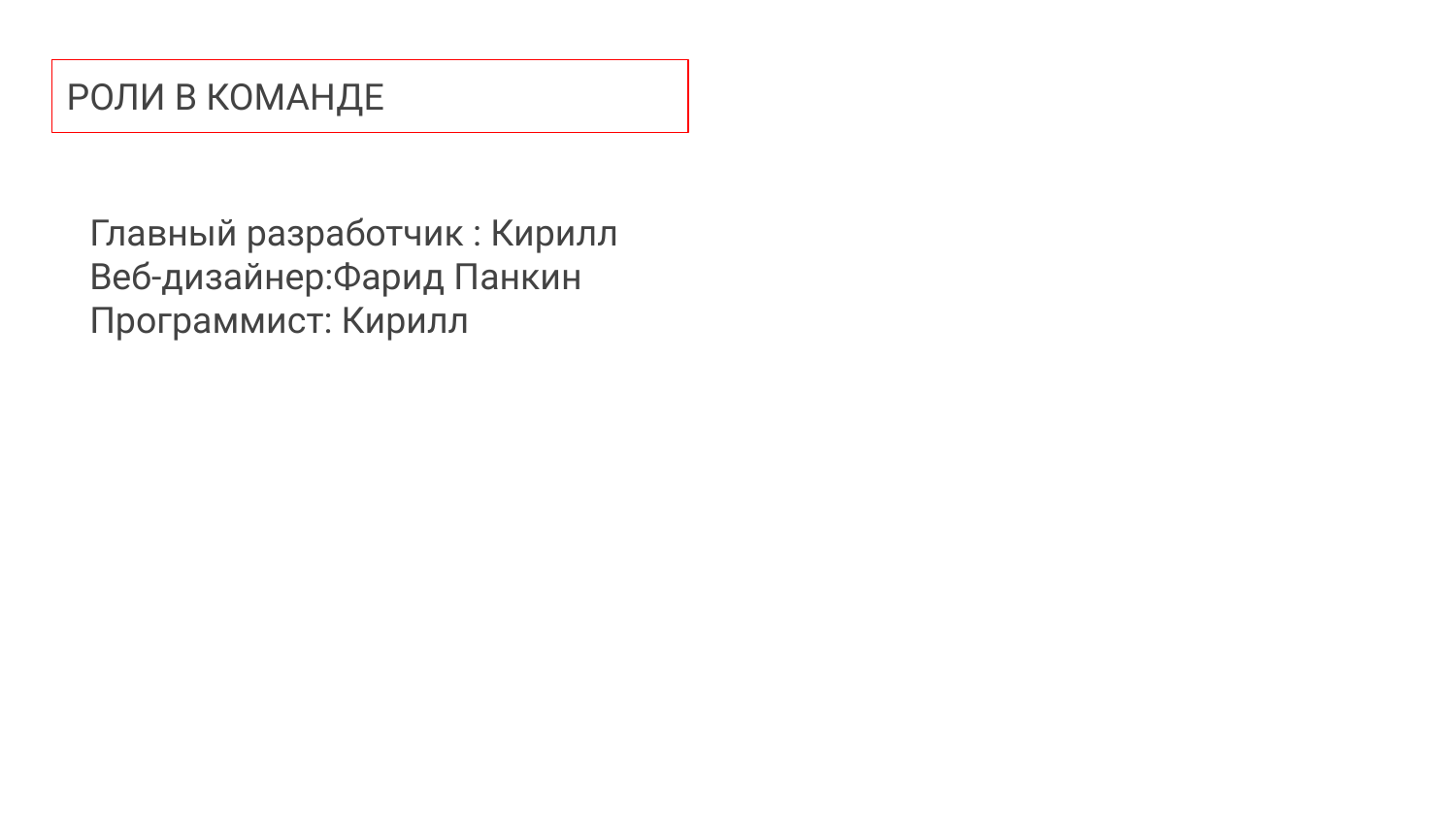

РОЛИ В КОМАНДЕ
Главный разработчик : Кирилл
Веб-дизайнер:Фарид Панкин
Программист: Кирилл